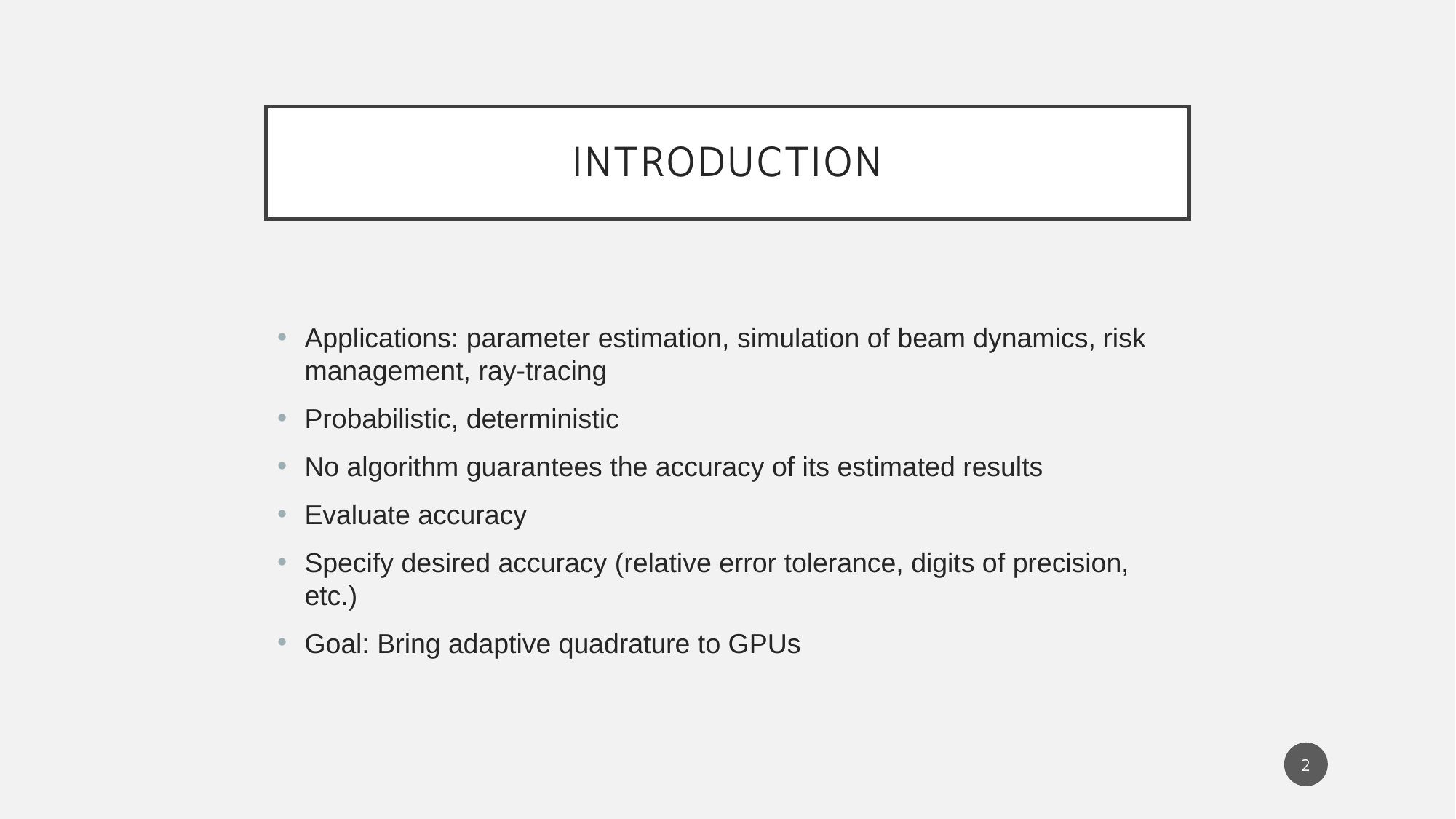

# Introduction
Applications: parameter estimation, simulation of beam dynamics, risk management, ray-tracing
Probabilistic, deterministic
No algorithm guarantees the accuracy of its estimated results
Evaluate accuracy
Specify desired accuracy (relative error tolerance, digits of precision, etc.)
Goal: Bring adaptive quadrature to GPUs
2